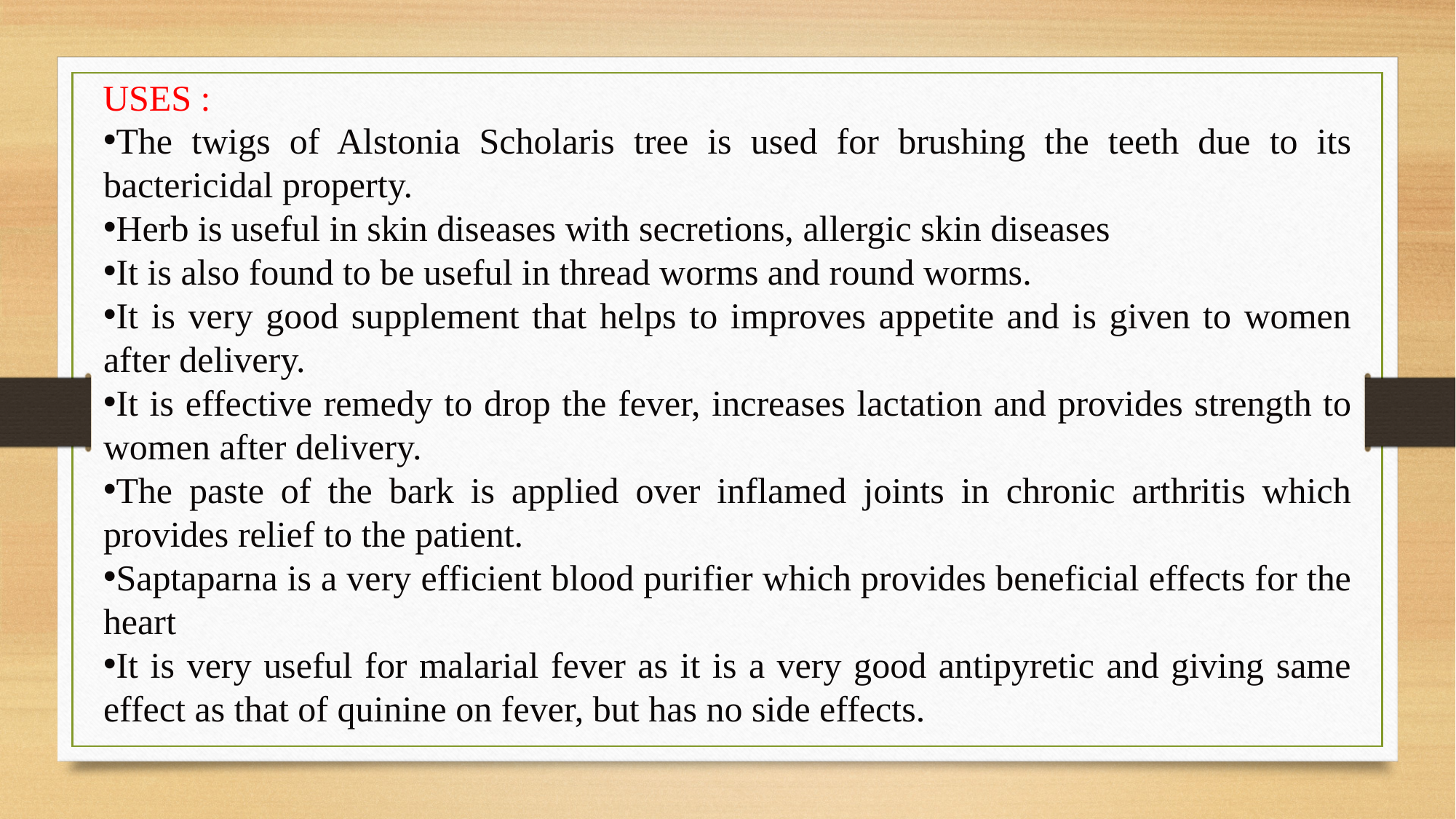

USES :
The twigs of Alstonia Scholaris tree is used for brushing the teeth due to its bactericidal property.
Herb is useful in skin diseases with secretions, allergic skin diseases
It is also found to be useful in thread worms and round worms.
It is very good supplement that helps to improves appetite and is given to women after delivery.
It is effective remedy to drop the fever, increases lactation and provides strength to women after delivery.
The paste of the bark is applied over inflamed joints in chronic arthritis which provides relief to the patient.
Saptaparna is a very efficient blood purifier which provides beneficial effects for the heart
It is very useful for malarial fever as it is a very good antipyretic and giving same effect as that of quinine on fever, but has no side effects.